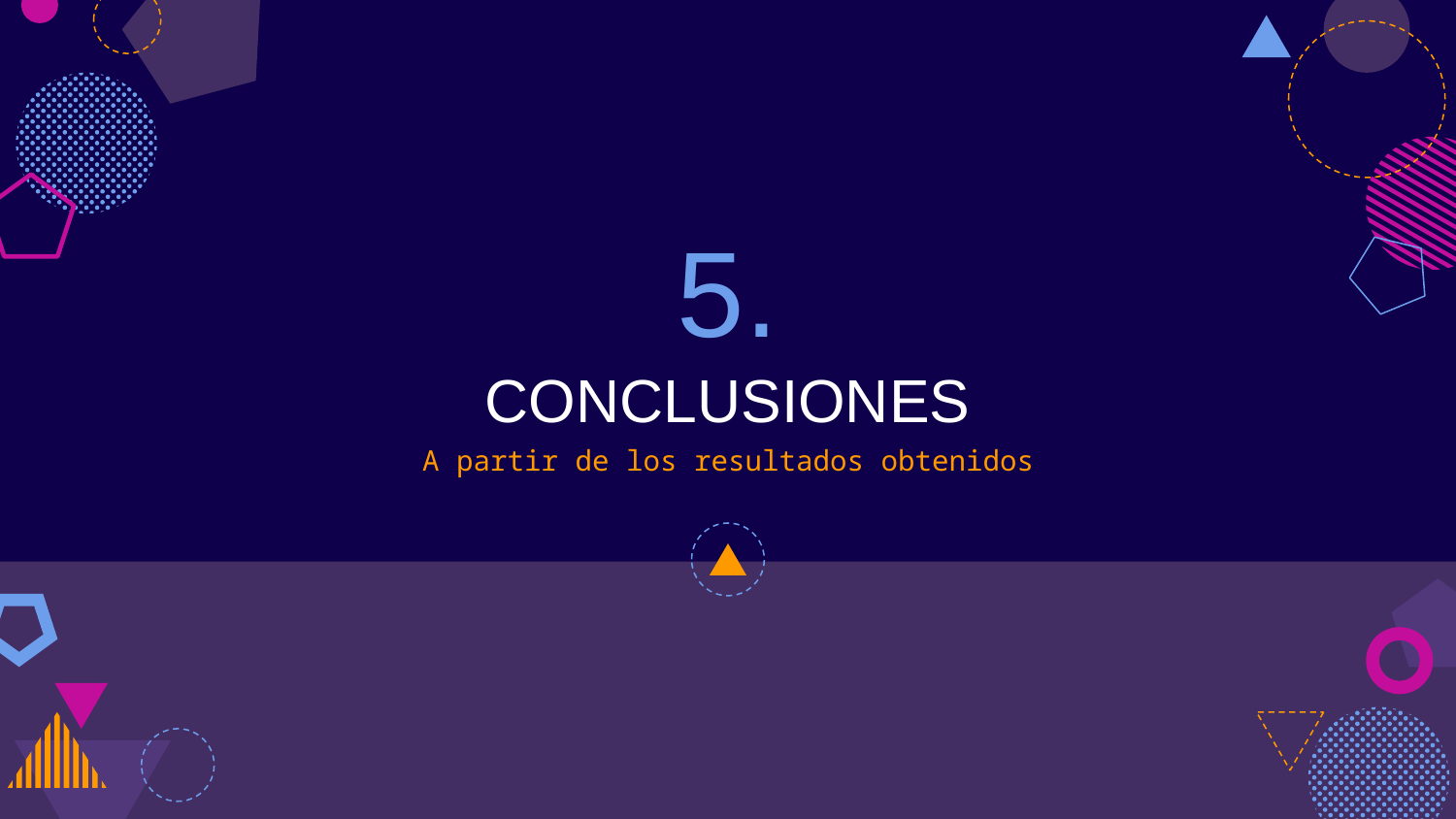

# 5.
CONCLUSIONES
A partir de los resultados obtenidos